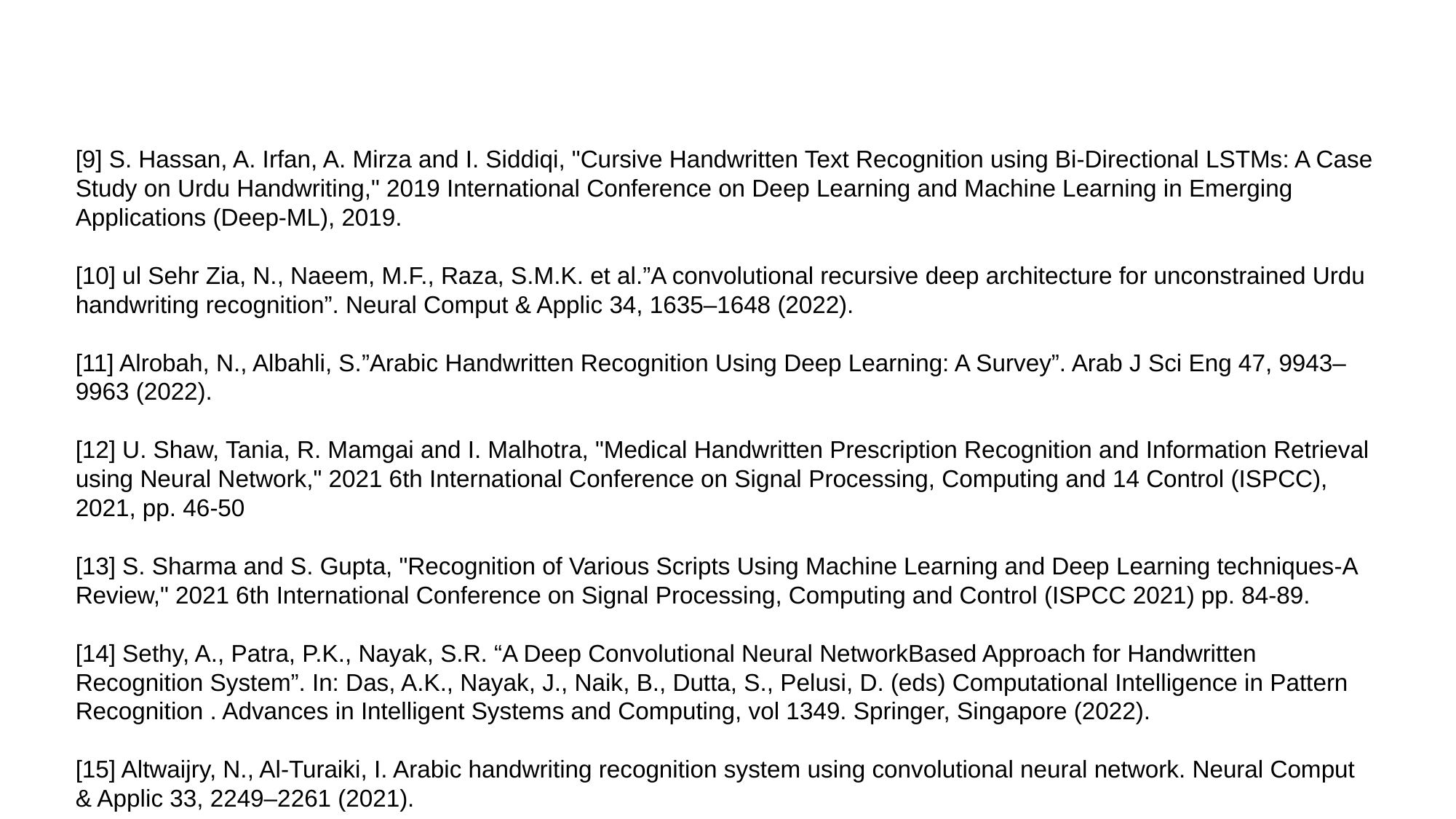

[9] S. Hassan, A. Irfan, A. Mirza and I. Siddiqi, "Cursive Handwritten Text Recognition using Bi-Directional LSTMs: A Case Study on Urdu Handwriting," 2019 International Conference on Deep Learning and Machine Learning in Emerging Applications (Deep-ML), 2019.

[10] ul Sehr Zia, N., Naeem, M.F., Raza, S.M.K. et al.”A convolutional recursive deep architecture for unconstrained Urdu handwriting recognition”. Neural Comput & Applic 34, 1635–1648 (2022).

[11] Alrobah, N., Albahli, S.”Arabic Handwritten Recognition Using Deep Learning: A Survey”. Arab J Sci Eng 47, 9943–9963 (2022).

[12] U. Shaw, Tania, R. Mamgai and I. Malhotra, "Medical Handwritten Prescription Recognition and Information Retrieval using Neural Network," 2021 6th International Conference on Signal Processing, Computing and 14 Control (ISPCC), 2021, pp. 46-50

[13] S. Sharma and S. Gupta, "Recognition of Various Scripts Using Machine Learning and Deep Learning techniques-A Review," 2021 6th International Conference on Signal Processing, Computing and Control (ISPCC 2021) pp. 84-89.

[14] Sethy, A., Patra, P.K., Nayak, S.R. “A Deep Convolutional Neural NetworkBased Approach for Handwritten Recognition System”. In: Das, A.K., Nayak, J., Naik, B., Dutta, S., Pelusi, D. (eds) Computational Intelligence in Pattern Recognition . Advances in Intelligent Systems and Computing, vol 1349. Springer, Singapore (2022).

[15] Altwaijry, N., Al-Turaiki, I. Arabic handwriting recognition system using convolutional neural network. Neural Comput & Applic 33, 2249–2261 (2021).